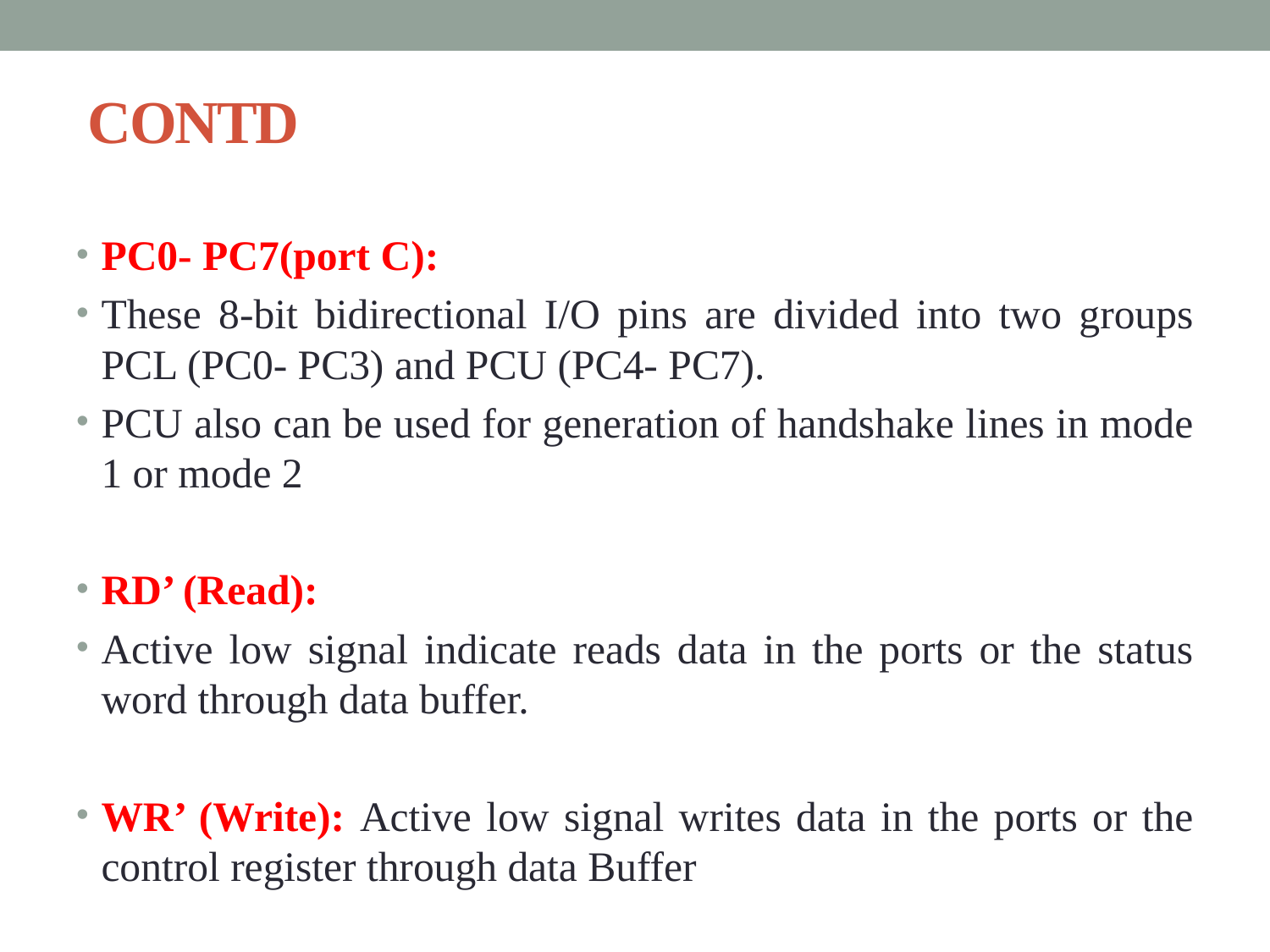

# CONTD
PC0- PC7(port C):
These 8-bit bidirectional I/O pins are divided into two groups PCL (PC0- PC3) and PCU (PC4- PC7).
PCU also can be used for generation of handshake lines in mode 1 or mode 2

RD’ (Read):
Active low signal indicate reads data in the ports or the status word through data buffer.

WR’ (Write): Active low signal writes data in the ports or the control register through data Buffer